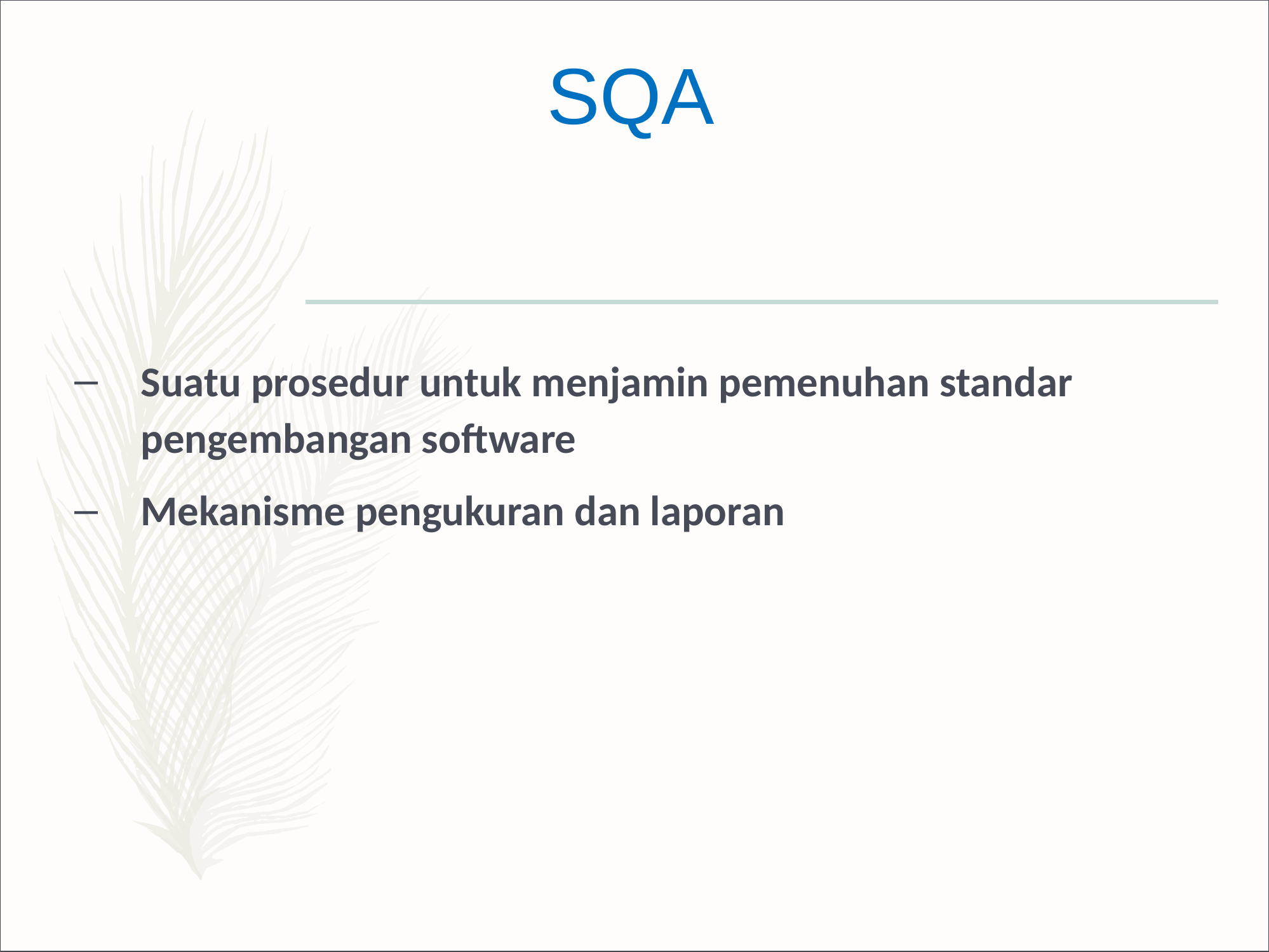

# SQA
Suatu prosedur untuk menjamin pemenuhan standar pengembangan software
Mekanisme pengukuran dan laporan